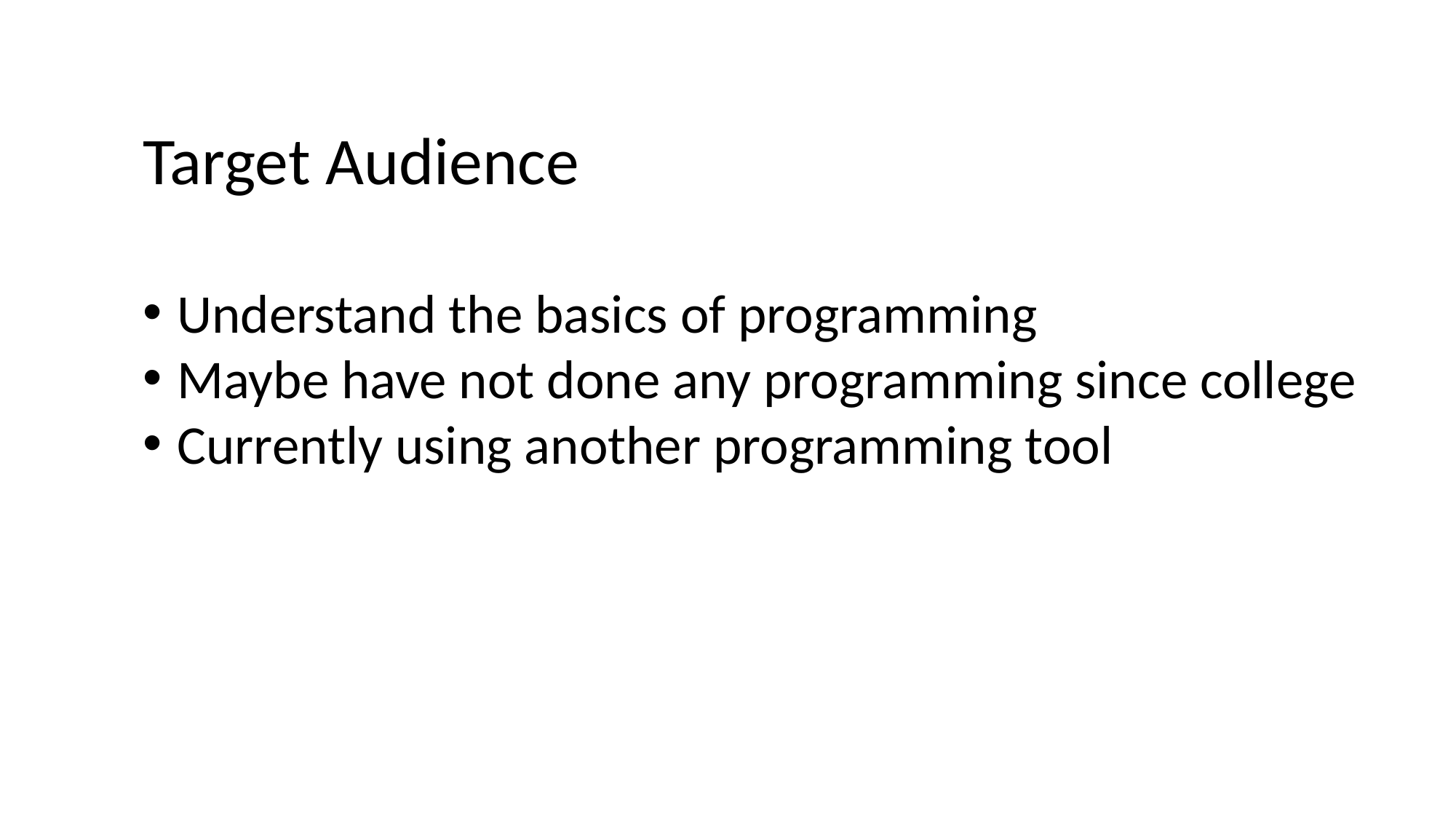

Target Audience
Understand the basics of programming
Maybe have not done any programming since college
Currently using another programming tool